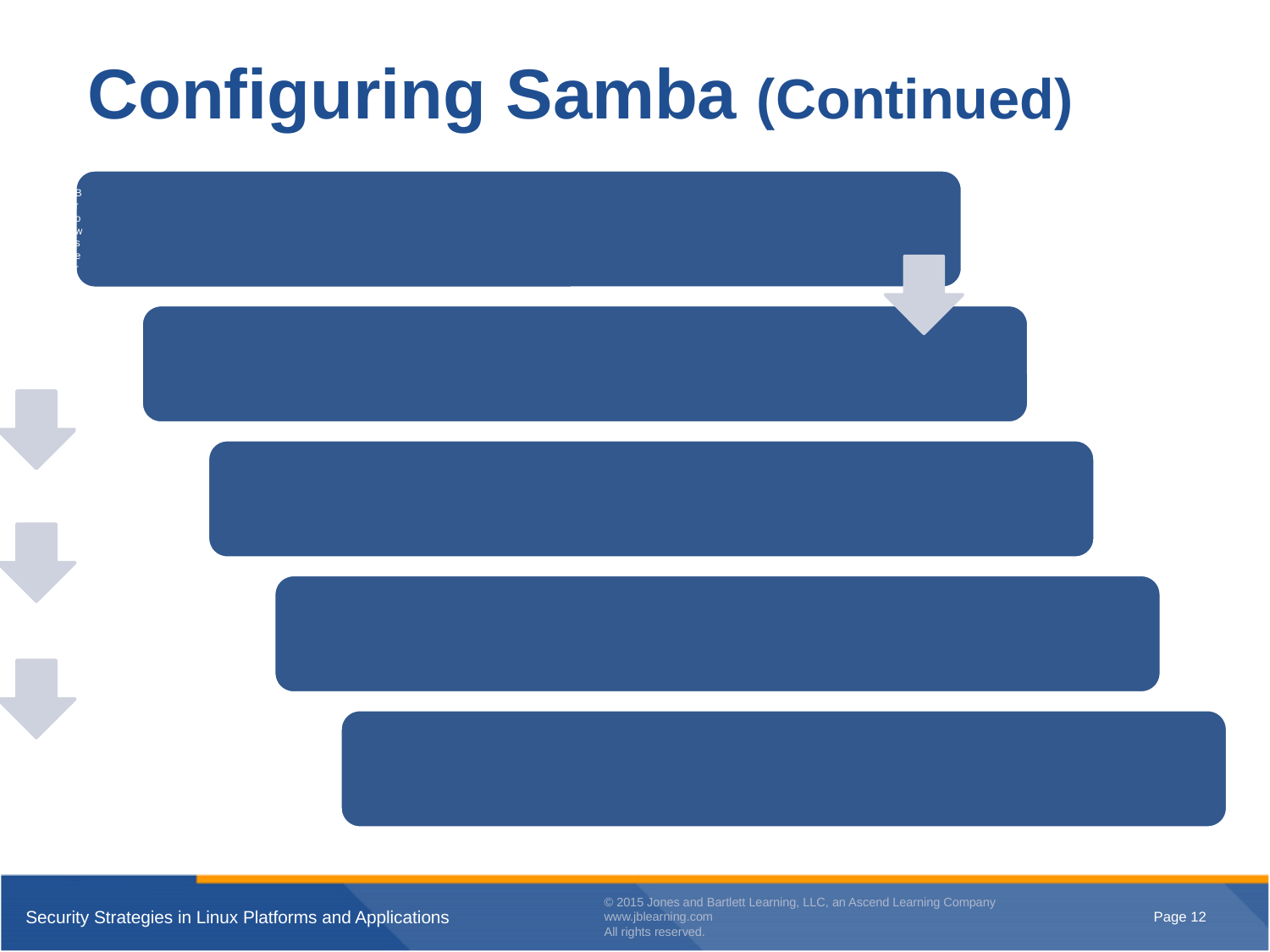

# Configuring Samba (Continued)
Browser control, name resolution, printing options